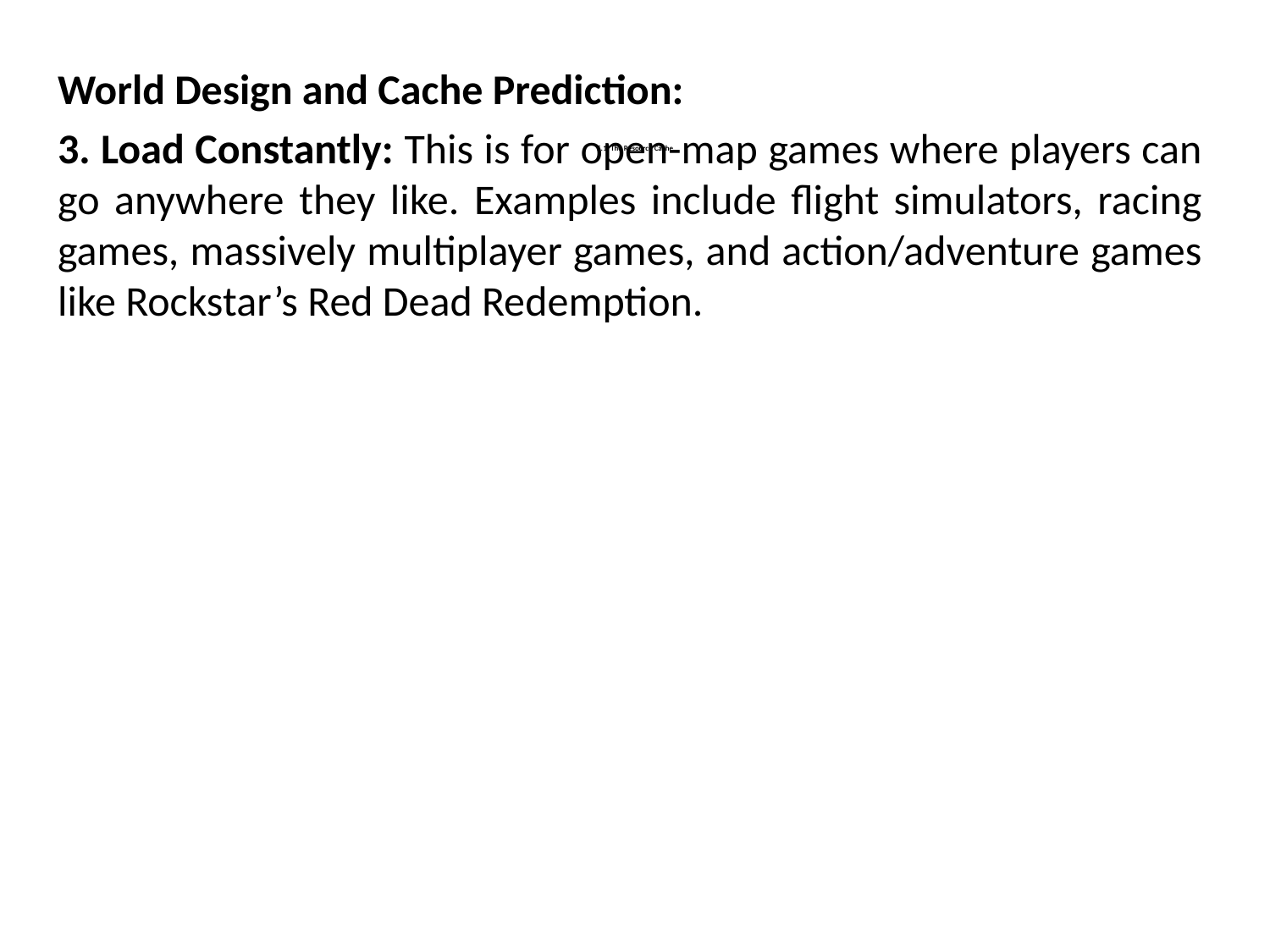

World Design and Cache Prediction:
3. Load Constantly: This is for open-map games where players can go anywhere they like. Examples include flight simulators, racing games, massively multiplayer games, and action/adventure games like Rockstar’s Red Dead Redemption.
# 5.1: The Resource Cache